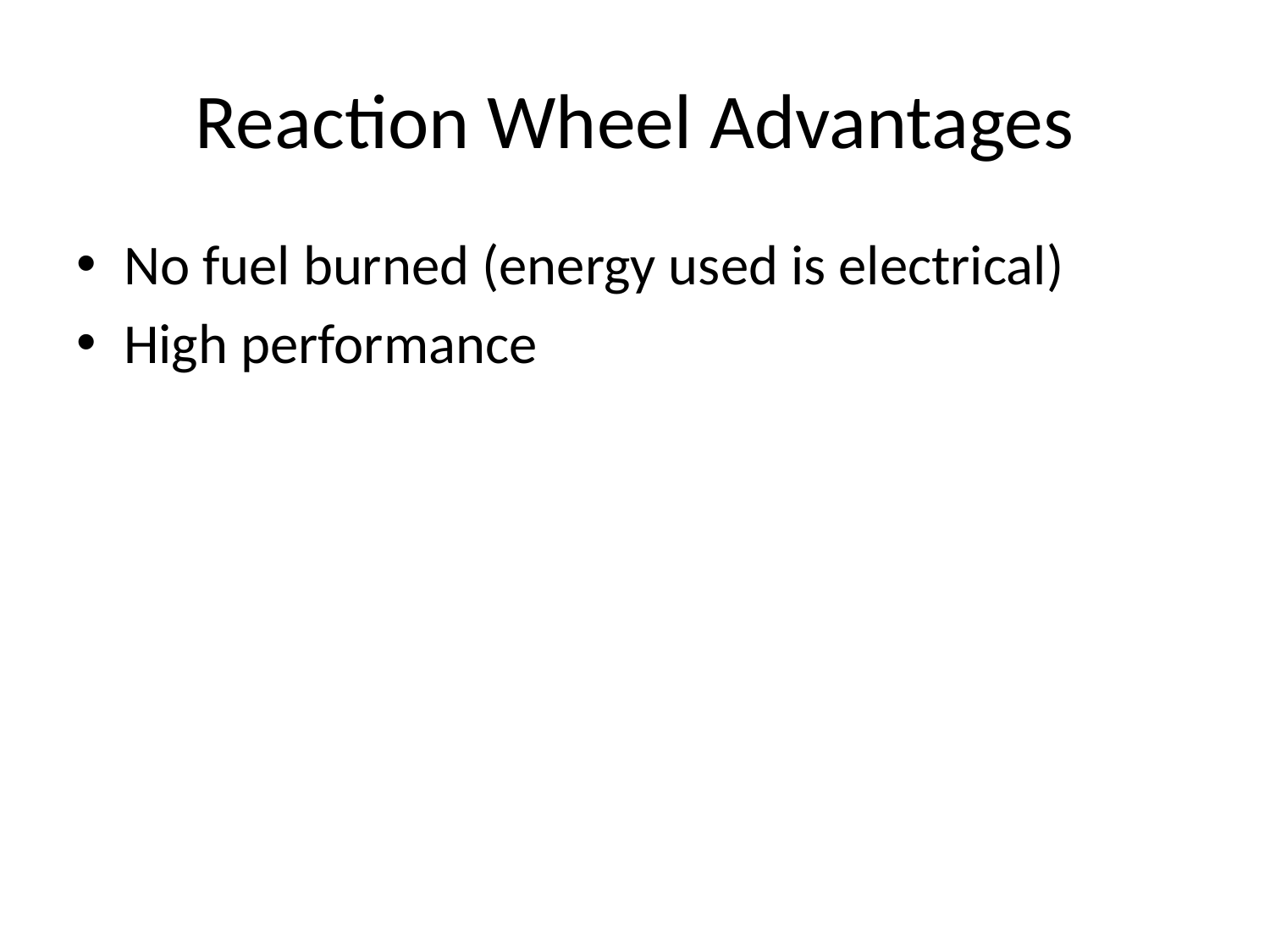

# Reaction Wheel Advantages
No fuel burned (energy used is electrical)
High performance